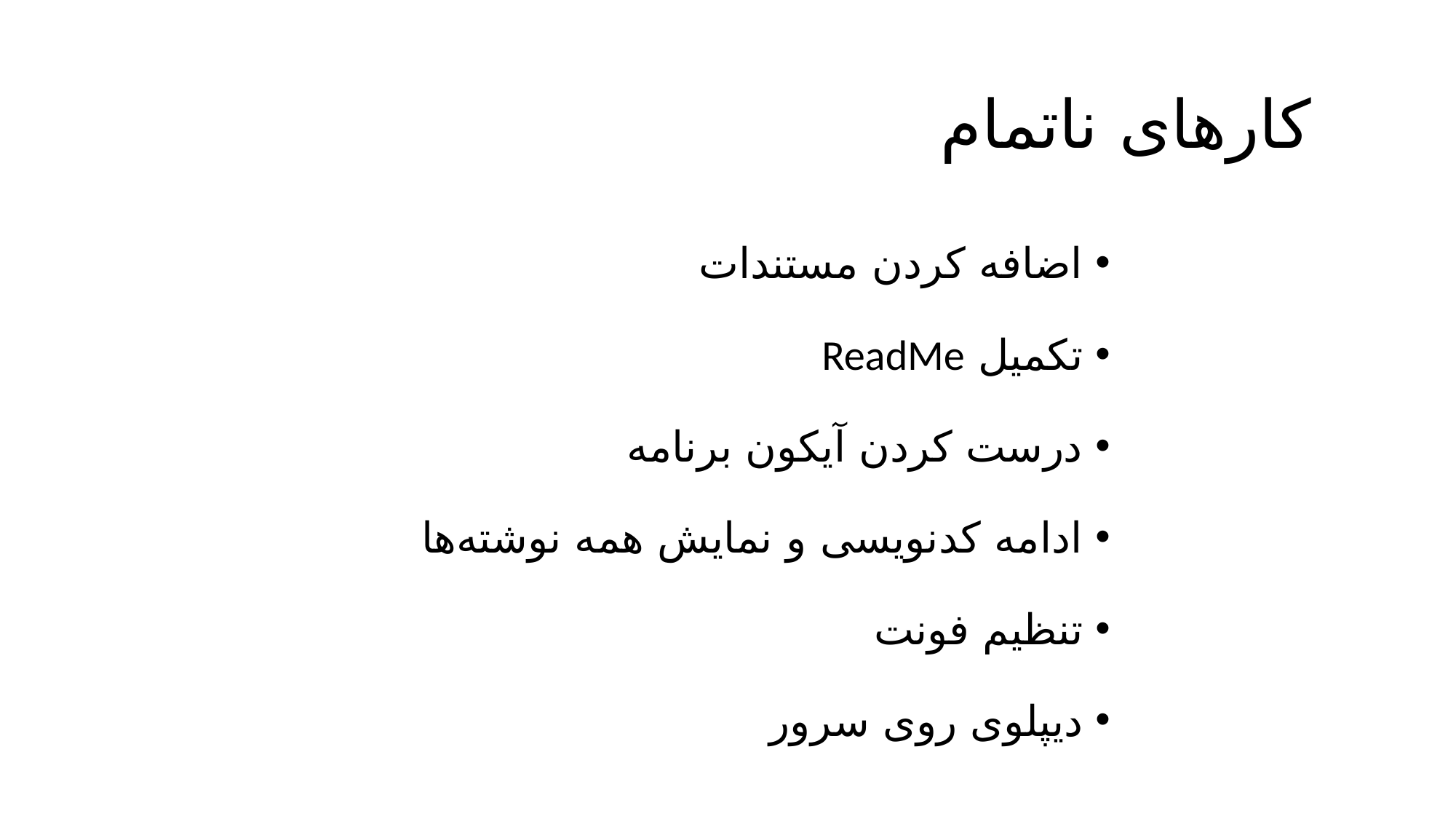

# کارهای ناتمام
اضافه کردن مستندات
تکمیل ReadMe
درست کردن آیکون برنامه
ادامه کدنویسی و نمایش همه نوشته‌ها
تنظیم فونت
دیپلوی روی سرور